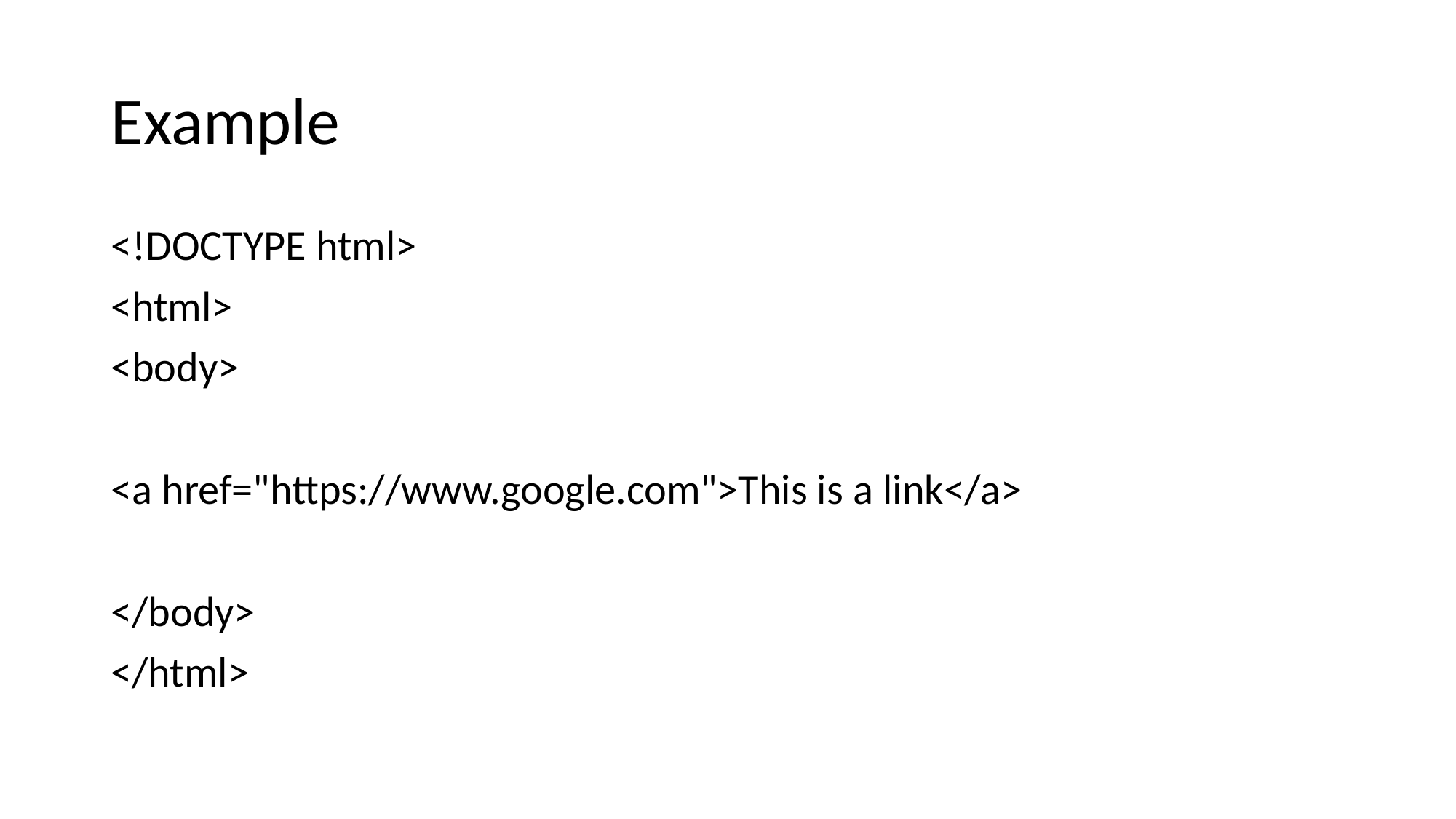

# Example
<!DOCTYPE html>
<html>
<body>

<a href="https://www.google.com">This is a link</a>

</body>
</html>